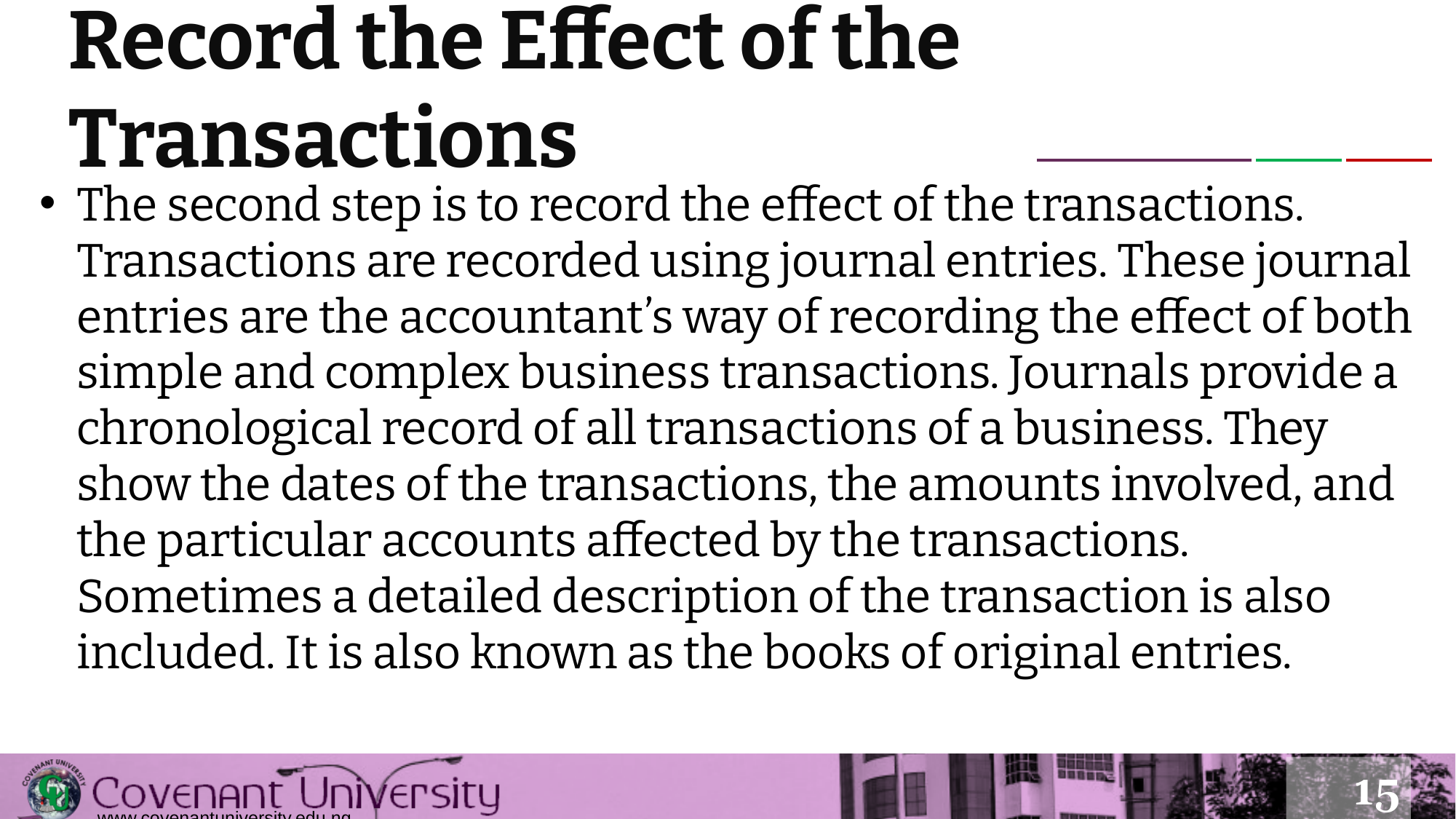

# Record the Effect of the Transactions
The second step is to record the effect of the transactions. Transactions are recorded using journal entries. These journal entries are the accountant’s way of recording the effect of both simple and complex business transactions. Journals provide a chronological record of all transactions of a business. They show the dates of the transactions, the amounts involved, and the particular accounts affected by the transactions. Sometimes a detailed description of the transaction is also included. It is also known as the books of original entries.